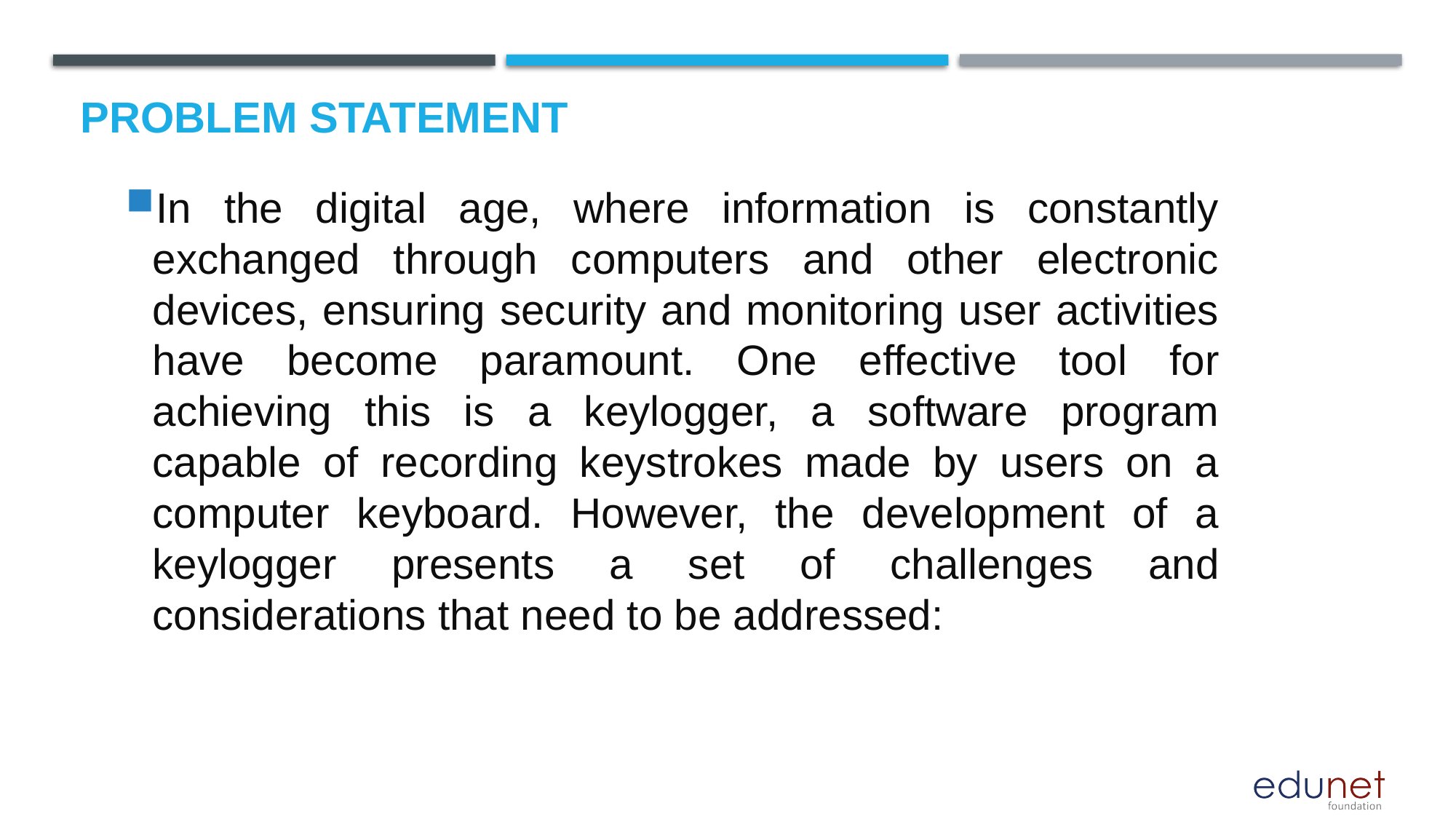

# Problem Statement
In the digital age, where information is constantly exchanged through computers and other electronic devices, ensuring security and monitoring user activities have become paramount. One effective tool for achieving this is a keylogger, a software program capable of recording keystrokes made by users on a computer keyboard. However, the development of a keylogger presents a set of challenges and considerations that need to be addressed: